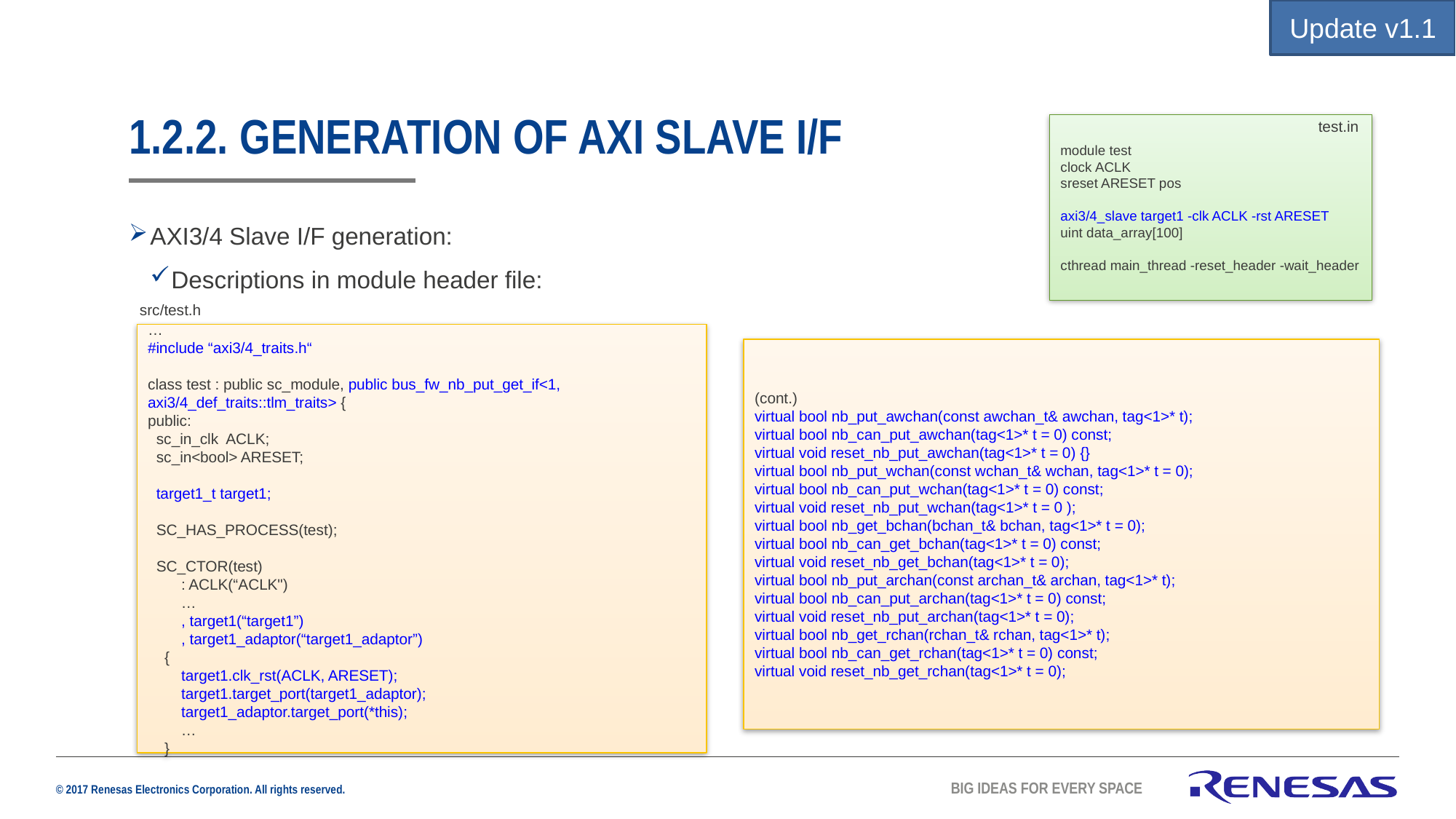

Update v1.1
1.2.2. Generation of AXI slave i/F
test.in
module test
clock ACLK
sreset ARESET pos

axi3/4_slave target1 -clk ACLK -rst ARESET
uint data_array[100]

cthread main_thread -reset_header -wait_header
AXI3/4 Slave I/F generation:
Descriptions in module header file:

src/test.h
…
#include “axi3/4_traits.h“

class test : public sc_module, public bus_fw_nb_put_get_if<1, axi3/4_def_traits::tlm_traits> {
public:
  sc_in_clk  ACLK;
  sc_in<bool> ARESET;

  target1_t target1;

  SC_HAS_PROCESS(test);

  SC_CTOR(test)
        : ACLK(“ACLK")
        …
        , target1(“target1”)
        , target1_adaptor(“target1_adaptor”)
    {
        target1.clk_rst(ACLK, ARESET);
        target1.target_port(target1_adaptor);
        target1_adaptor.target_port(*this);
        …
    }
(cont.)
virtual bool nb_put_awchan(const awchan_t& awchan, tag<1>* t);
virtual bool nb_can_put_awchan(tag<1>* t = 0) const;
virtual void reset_nb_put_awchan(tag<1>* t = 0) {}
virtual bool nb_put_wchan(const wchan_t& wchan, tag<1>* t = 0);
virtual bool nb_can_put_wchan(tag<1>* t = 0) const;
virtual void reset_nb_put_wchan(tag<1>* t = 0 );
virtual bool nb_get_bchan(bchan_t& bchan, tag<1>* t = 0);
virtual bool nb_can_get_bchan(tag<1>* t = 0) const;
virtual void reset_nb_get_bchan(tag<1>* t = 0);
virtual bool nb_put_archan(const archan_t& archan, tag<1>* t);
virtual bool nb_can_put_archan(tag<1>* t = 0) const;
virtual void reset_nb_put_archan(tag<1>* t = 0);
virtual bool nb_get_rchan(rchan_t& rchan, tag<1>* t);
virtual bool nb_can_get_rchan(tag<1>* t = 0) const;
virtual void reset_nb_get_rchan(tag<1>* t = 0);